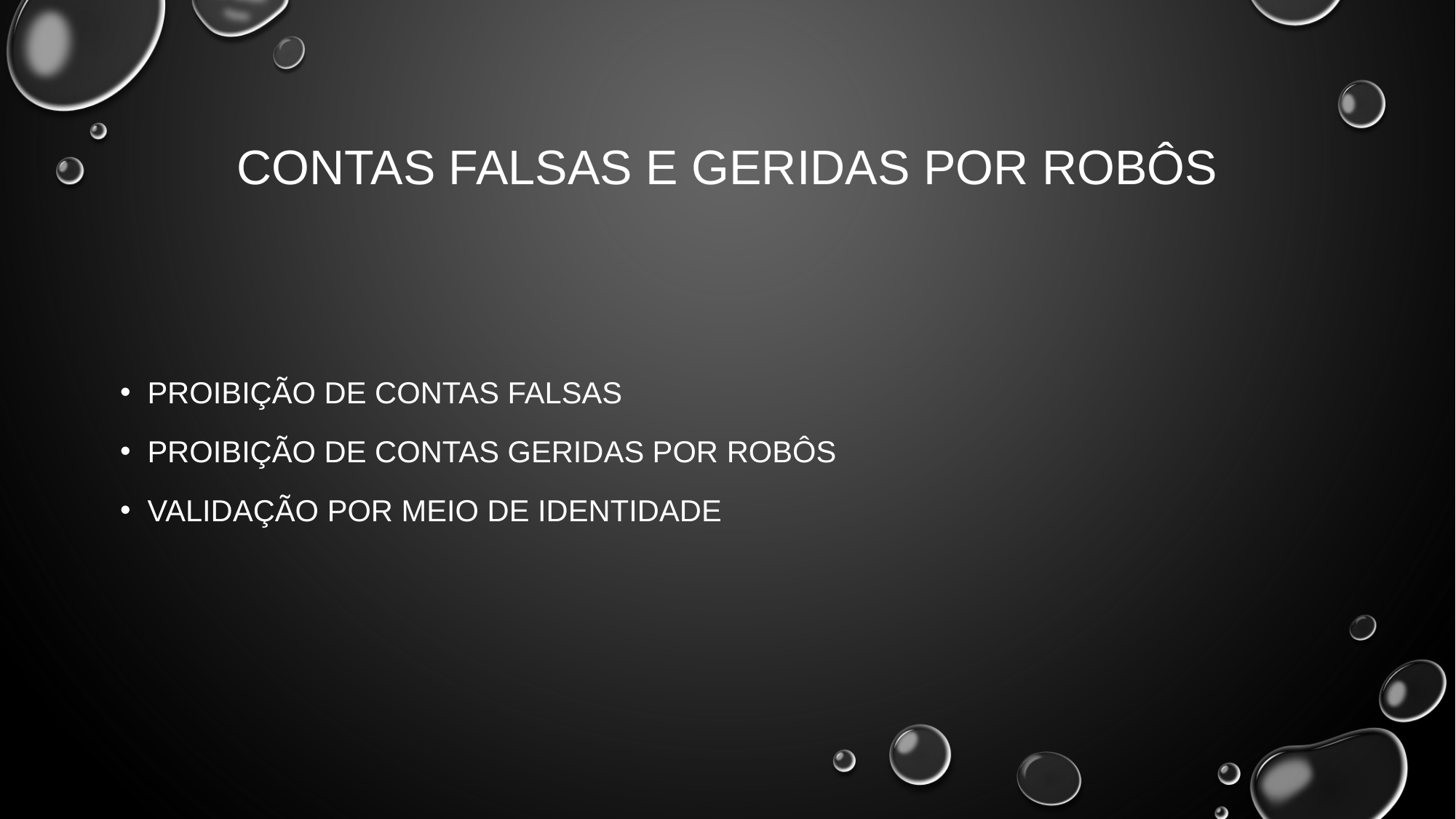

# Contas falsas e geridas por robôs
Proibição de contas falsas
Proibição de contas geridas por robôs
Validação por meio de identidade